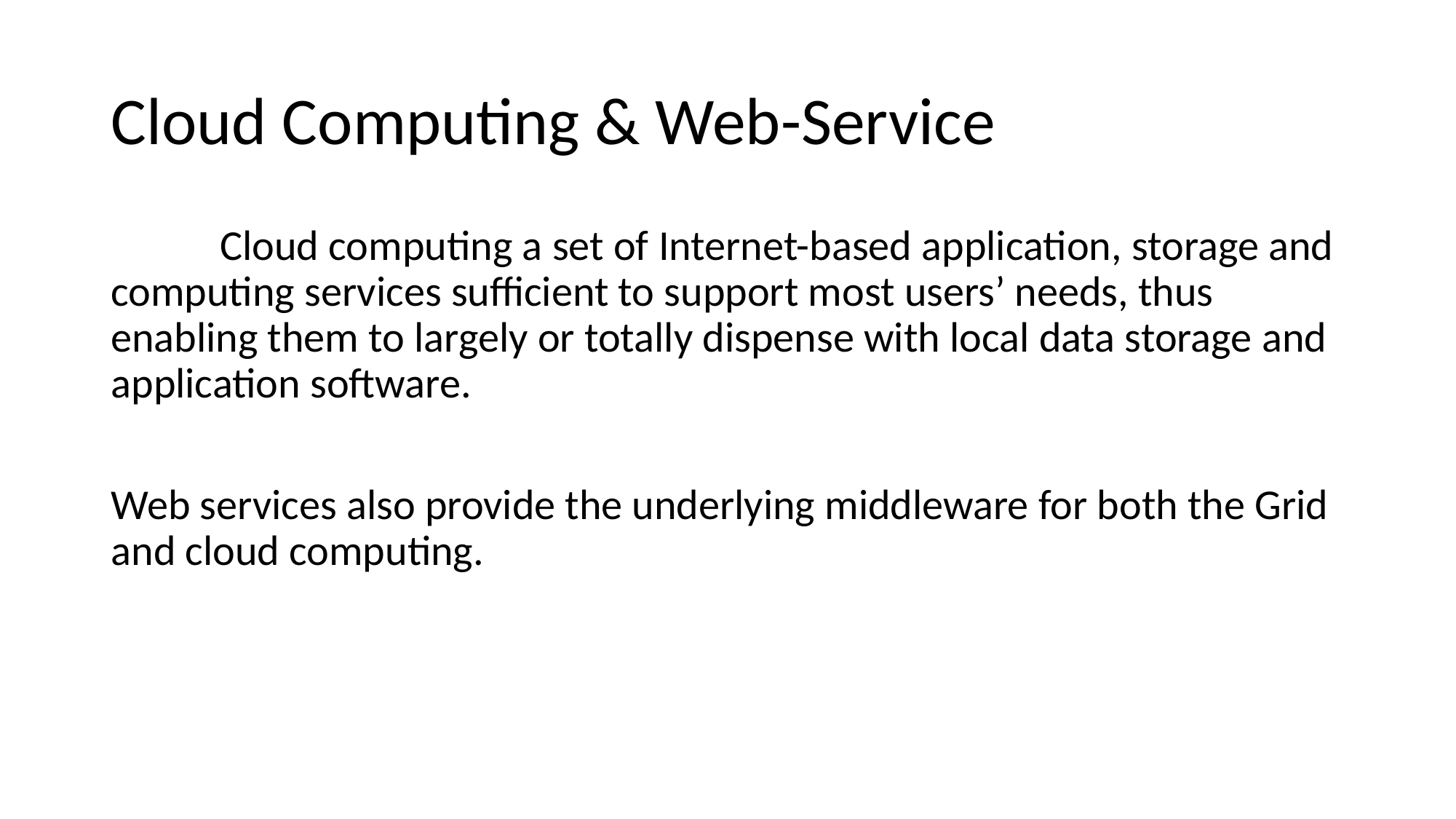

# Cloud Computing & Web-Service
	Cloud computing a set of Internet-based application, storage and computing services sufficient to support most users’ needs, thus enabling them to largely or totally dispense with local data storage and application software.

Web services also provide the underlying middleware for both the Grid and cloud computing.